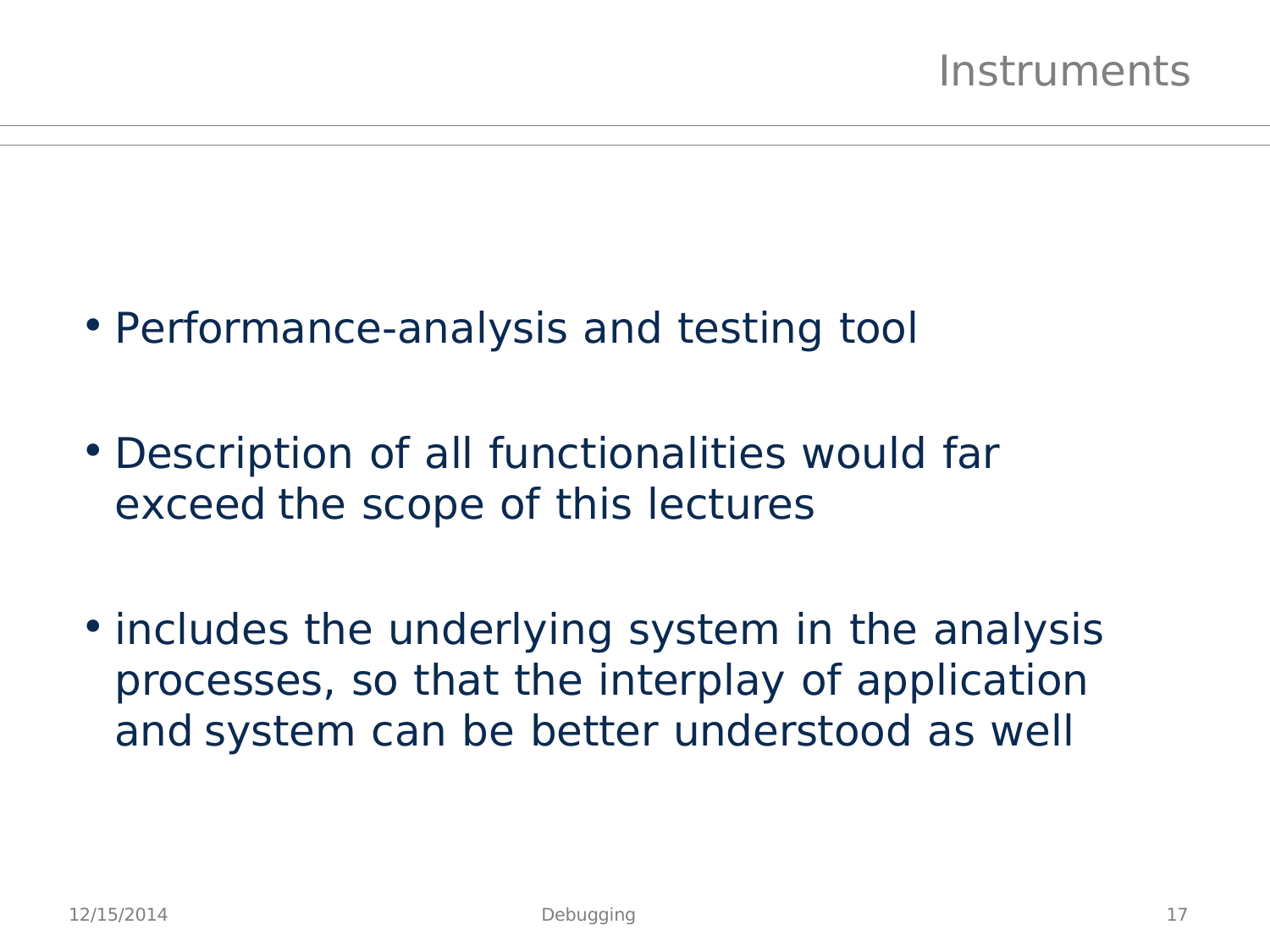

# Instruments
Performance-analysis and testing tool

Description of all functionalities would far exceed the scope of this lectures

includes the underlying system in the analysis processes, so that the interplay of application and system can be better understood as well
12/15/2014
Debugging
17